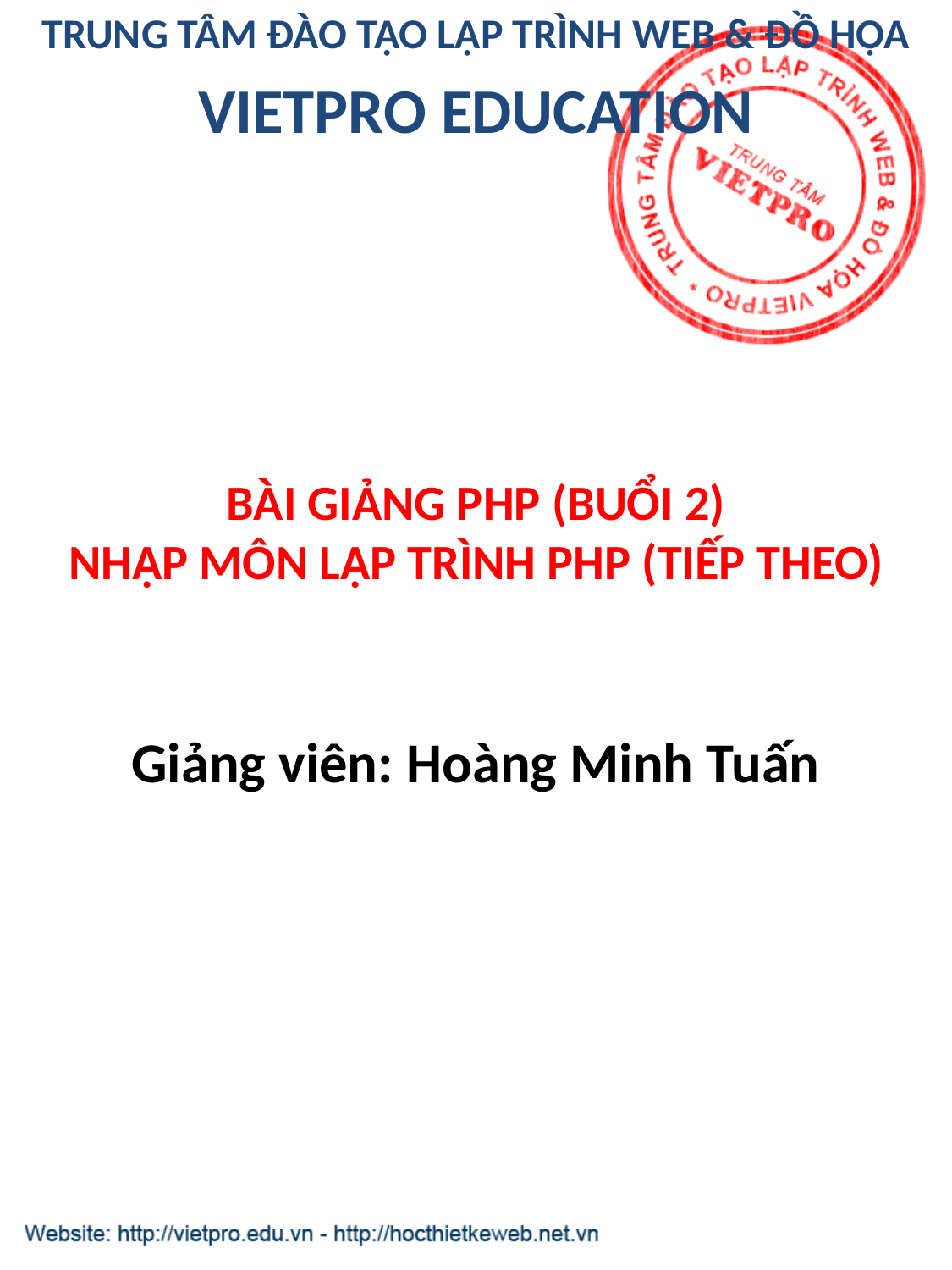

TRUNG TÂM ĐÀO TẠO LẬP TRÌNH WEB & ĐỒ HỌA
VIETPRO EDUCATION
# BÀI GIẢNG PHP (BUỔI 2) NHẬP MÔN LẬP TRÌNH PHP (TIẾP THEO)
Giảng viên: Hoàng Minh Tuấn